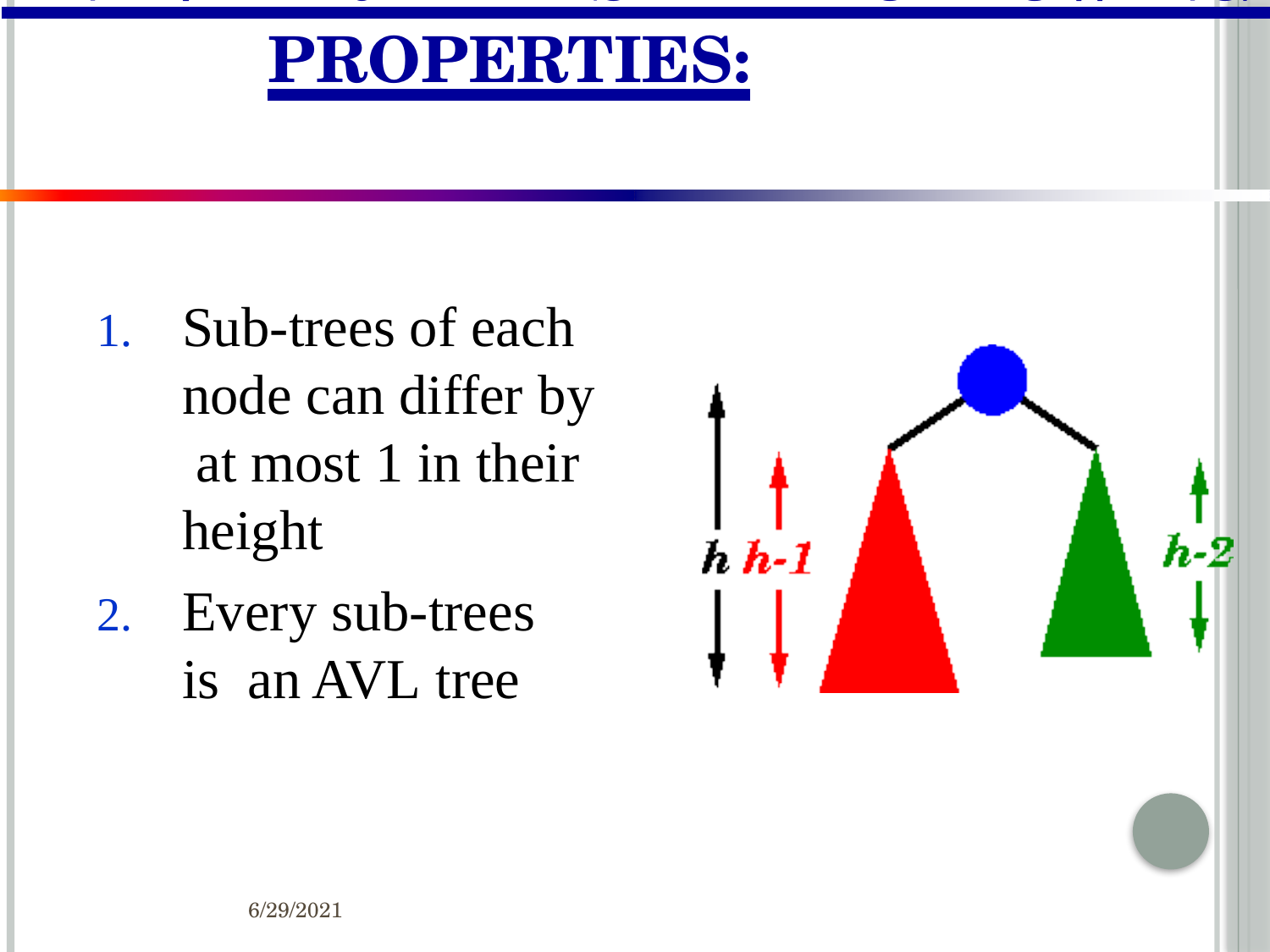

# An AVL tree has the following  properties:

Sub-trees of each  node can differ by  at most 1 in their  height
Every sub-trees is  an AVL tree

6/29/2021